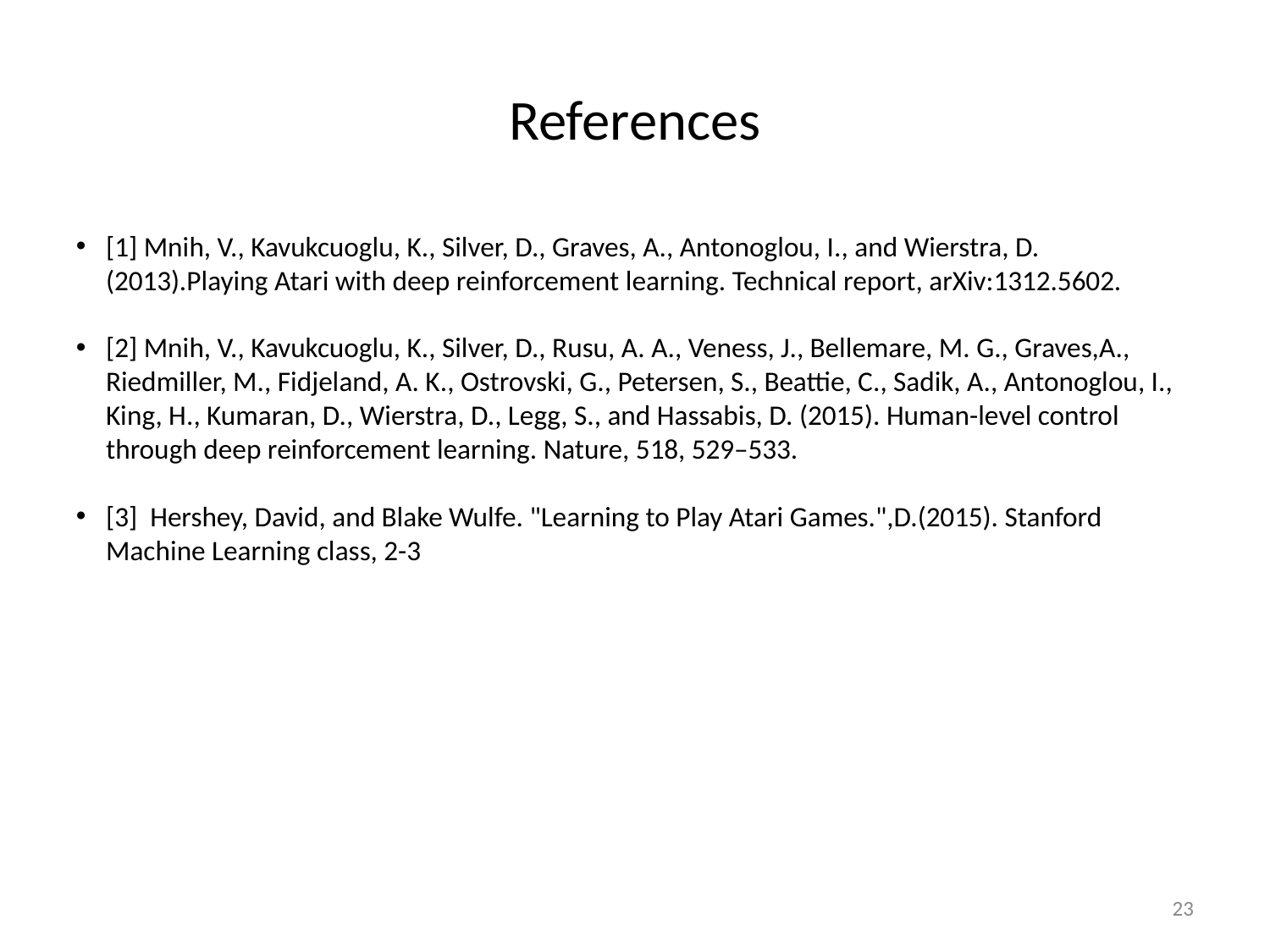

References
[1] Mnih, V., Kavukcuoglu, K., Silver, D., Graves, A., Antonoglou, I., and Wierstra, D. (2013).Playing Atari with deep reinforcement learning. Technical report, arXiv:1312.5602.

[2] Mnih, V., Kavukcuoglu, K., Silver, D., Rusu, A. A., Veness, J., Bellemare, M. G., Graves,A., Riedmiller, M., Fidjeland, A. K., Ostrovski, G., Petersen, S., Beattie, C., Sadik, A., Antonoglou, I., King, H., Kumaran, D., Wierstra, D., Legg, S., and Hassabis, D. (2015). Human-level control through deep reinforcement learning. Nature, 518, 529–533.

[3]  Hershey, David, and Blake Wulfe. "Learning to Play Atari Games.",D.(2015). Stanford Machine Learning class, 2-3

23